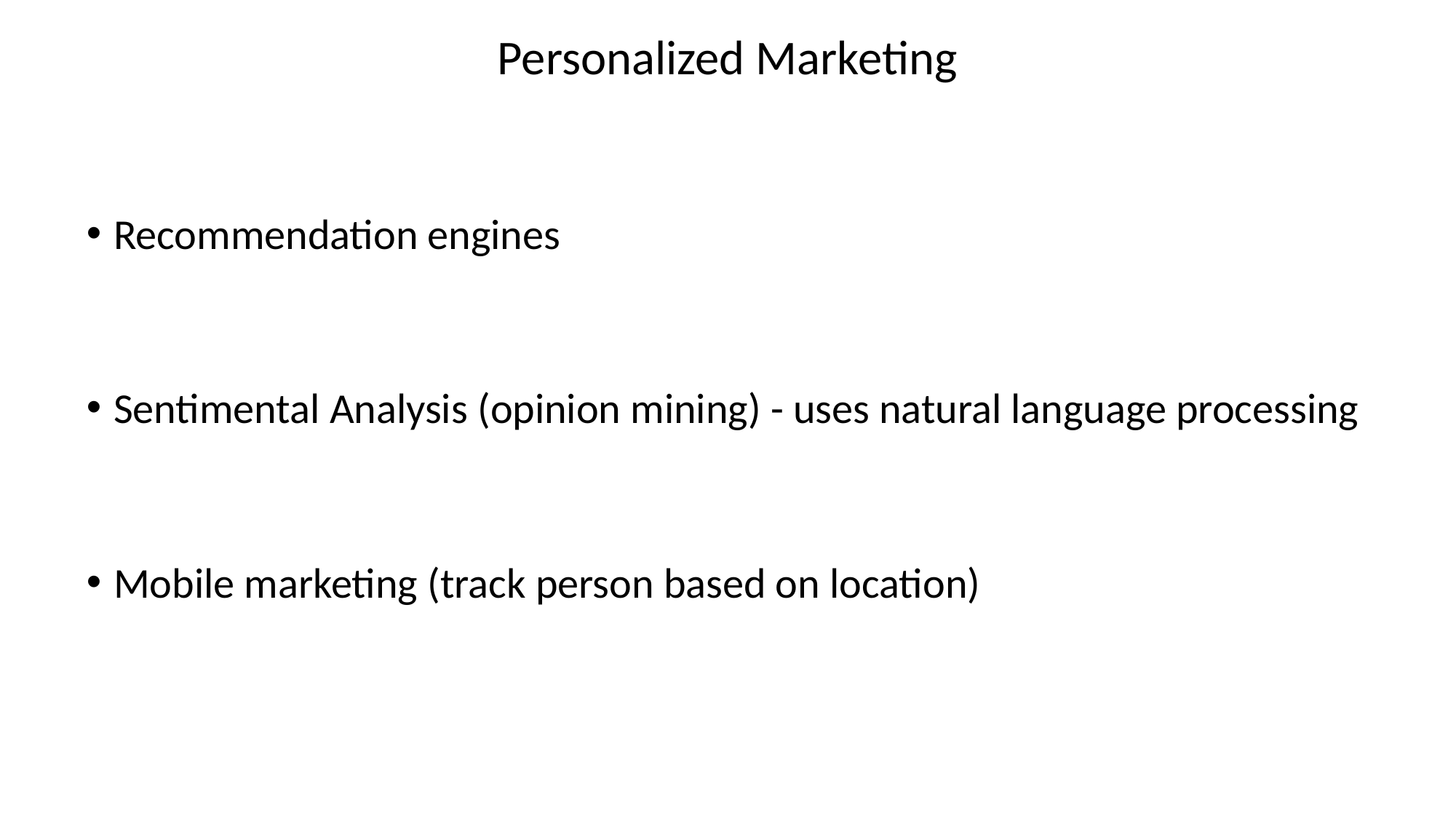

# Personalized Marketing
Recommendation engines

Sentimental Analysis (opinion mining) - uses natural language processing
Mobile marketing (track person based on location)